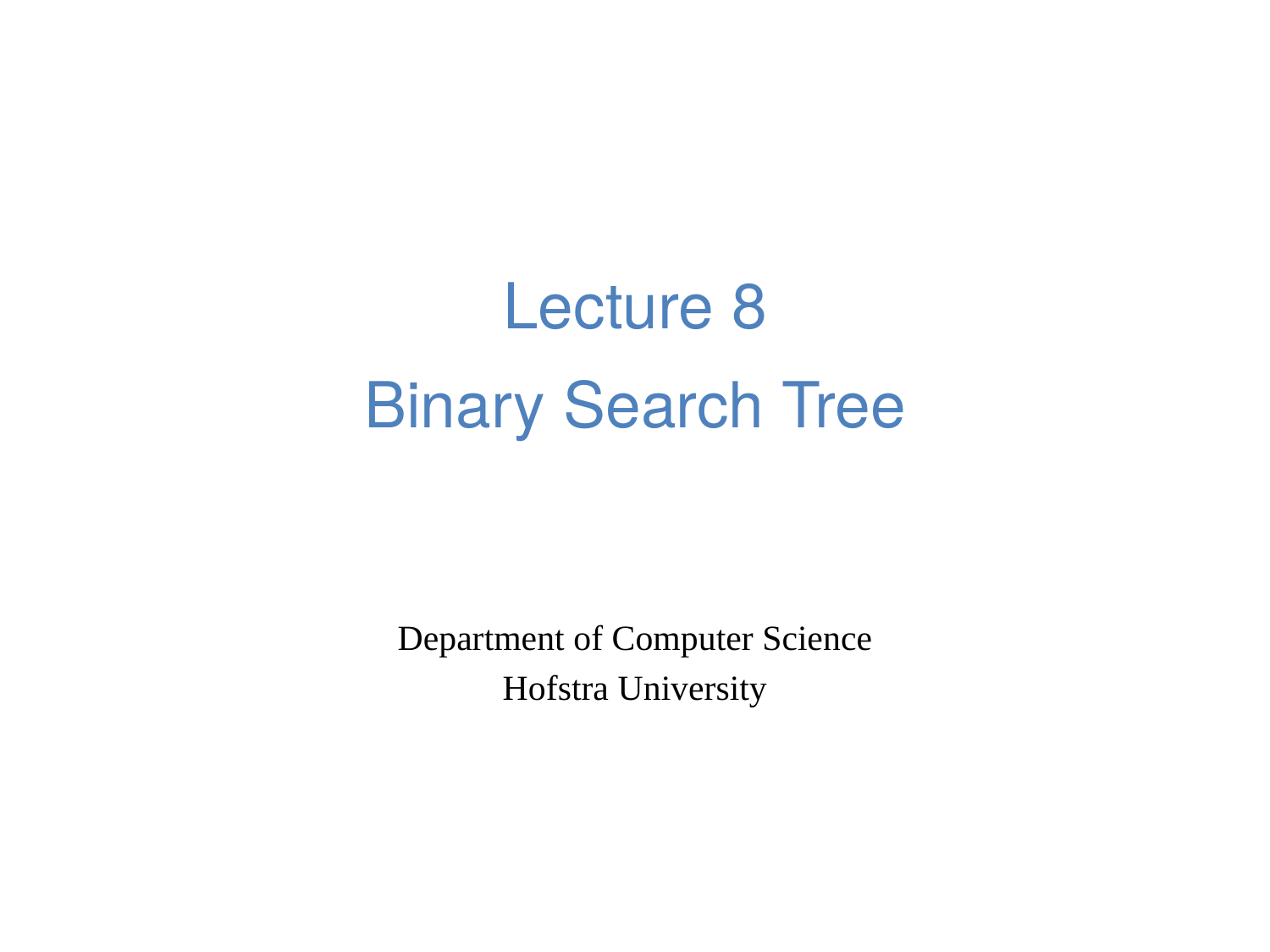

# Lecture 8 Binary Search Tree
Department of Computer Science
Hofstra University